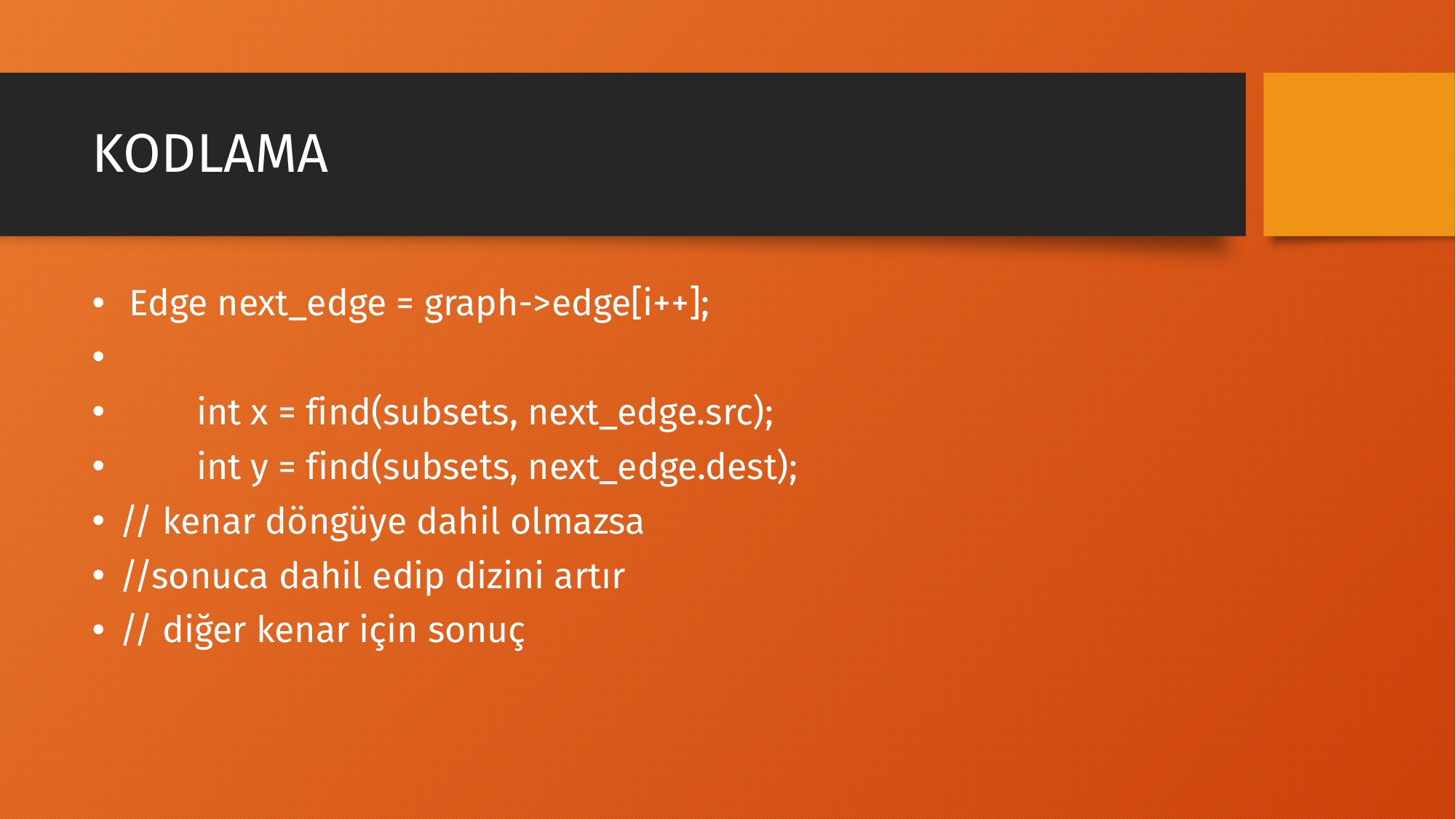

# KODLAMA
 Edge next_edge = graph->edge[i++];

        int x = find(subsets, next_edge.src);
        int y = find(subsets, next_edge.dest);
// kenar döngüye dahil olmazsa
//sonuca dahil edip dizini artır
// diğer kenar için sonuç